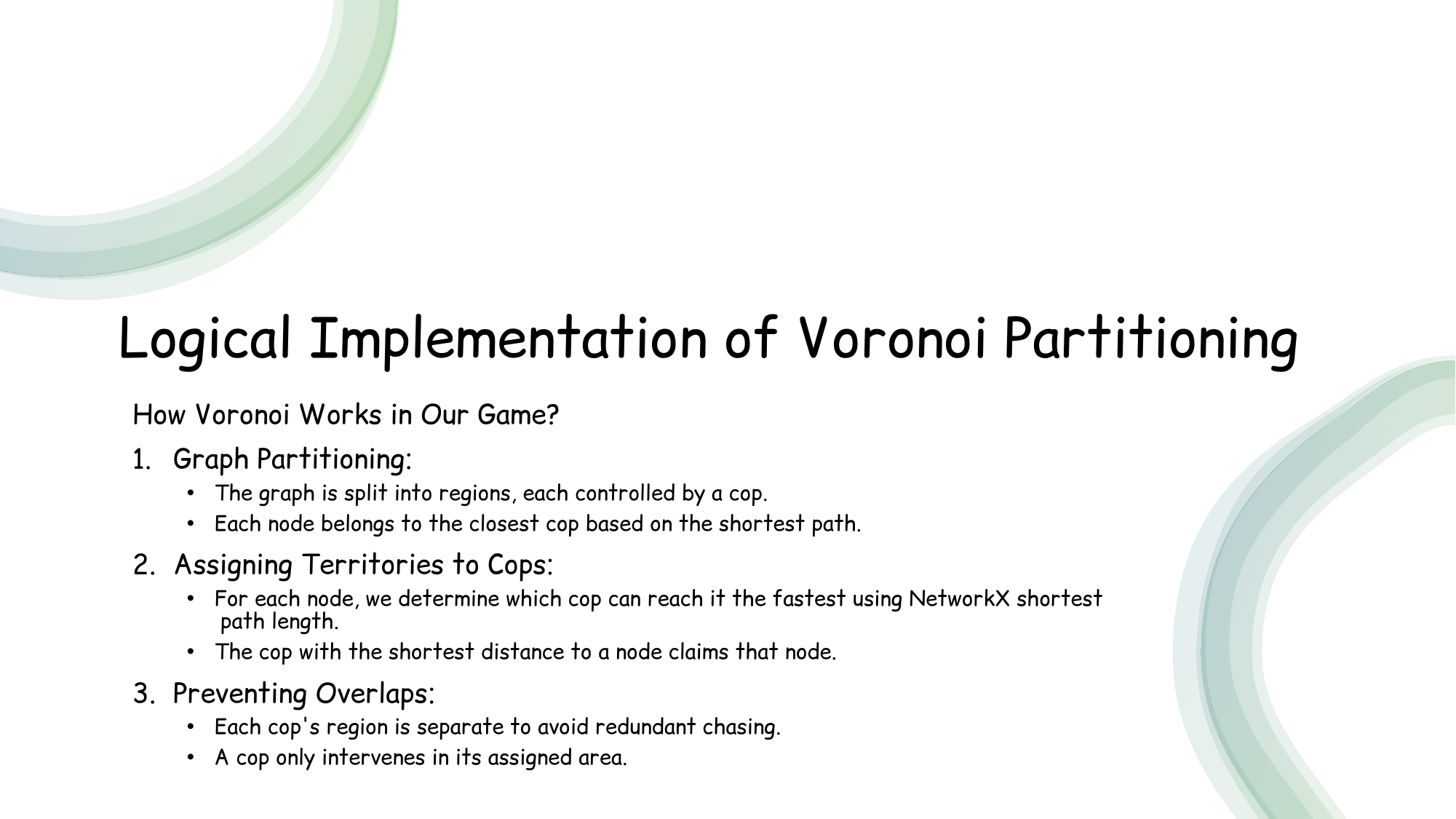

# Logical Implementation of Voronoi Partitioning
How Voronoi Works in Our Game?
Graph Partitioning:
The graph is split into regions, each controlled by a cop.
Each node belongs to the closest cop based on the shortest path.
Assigning Territories to Cops:
For each node, we determine which cop can reach it the fastest using NetworkX shortest
 path length.
The cop with the shortest distance to a node claims that node.
Preventing Overlaps:
Each cop's region is separate to avoid redundant chasing.
A cop only intervenes in its assigned area.